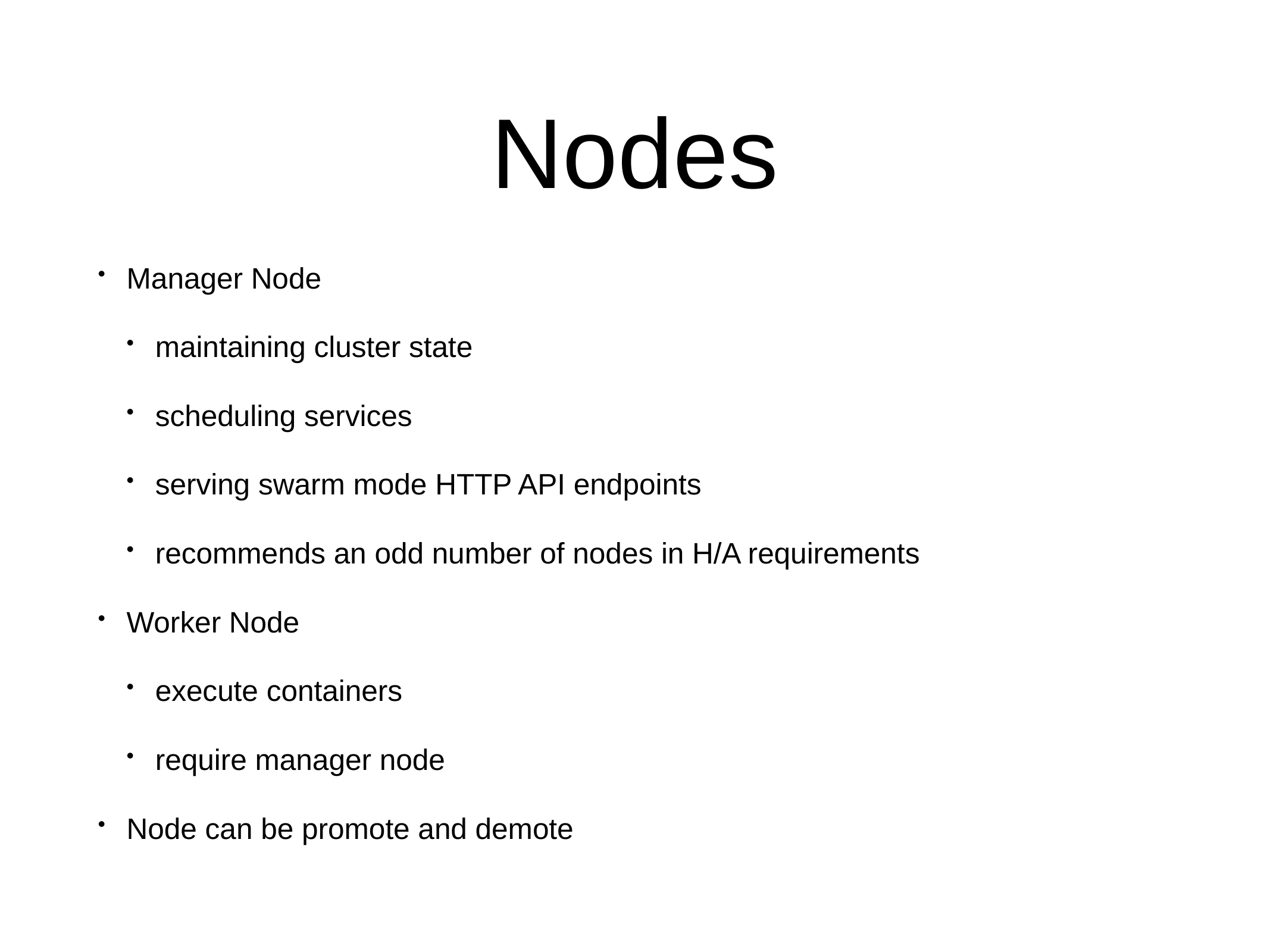

# Nodes
Manager Node
maintaining cluster state
scheduling services
serving swarm mode HTTP API endpoints
recommends an odd number of nodes in H/A requirements
Worker Node
execute containers
require manager node
Node can be promote and demote
6